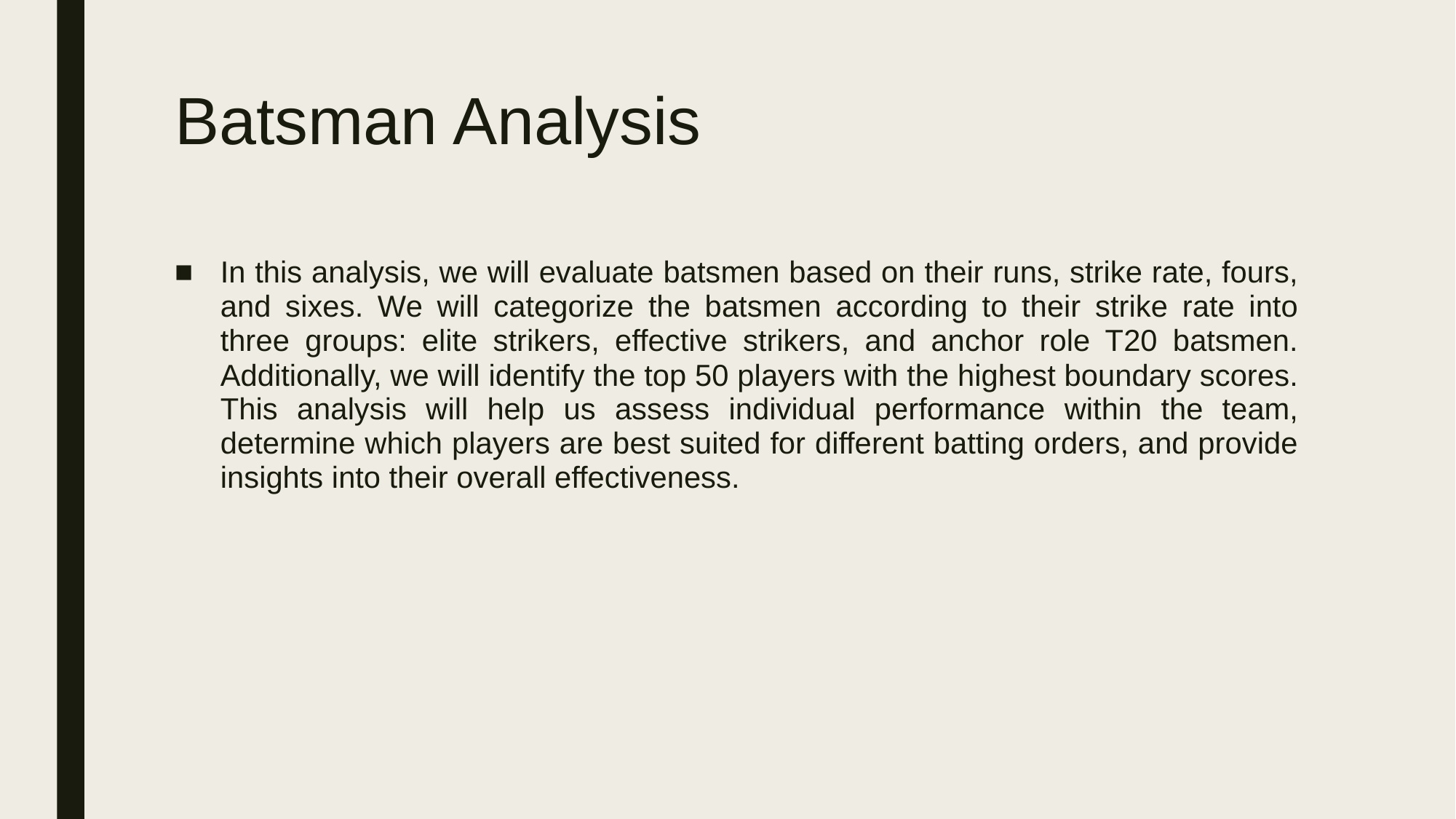

# Batsman Analysis

In this analysis, we will evaluate batsmen based on their runs, strike rate, fours, and sixes. We will categorize the batsmen according to their strike rate into three groups: elite strikers, effective strikers, and anchor role T20 batsmen. Additionally, we will identify the top 50 players with the highest boundary scores. This analysis will help us assess individual performance within the team, determine which players are best suited for different batting orders, and provide insights into their overall effectiveness.